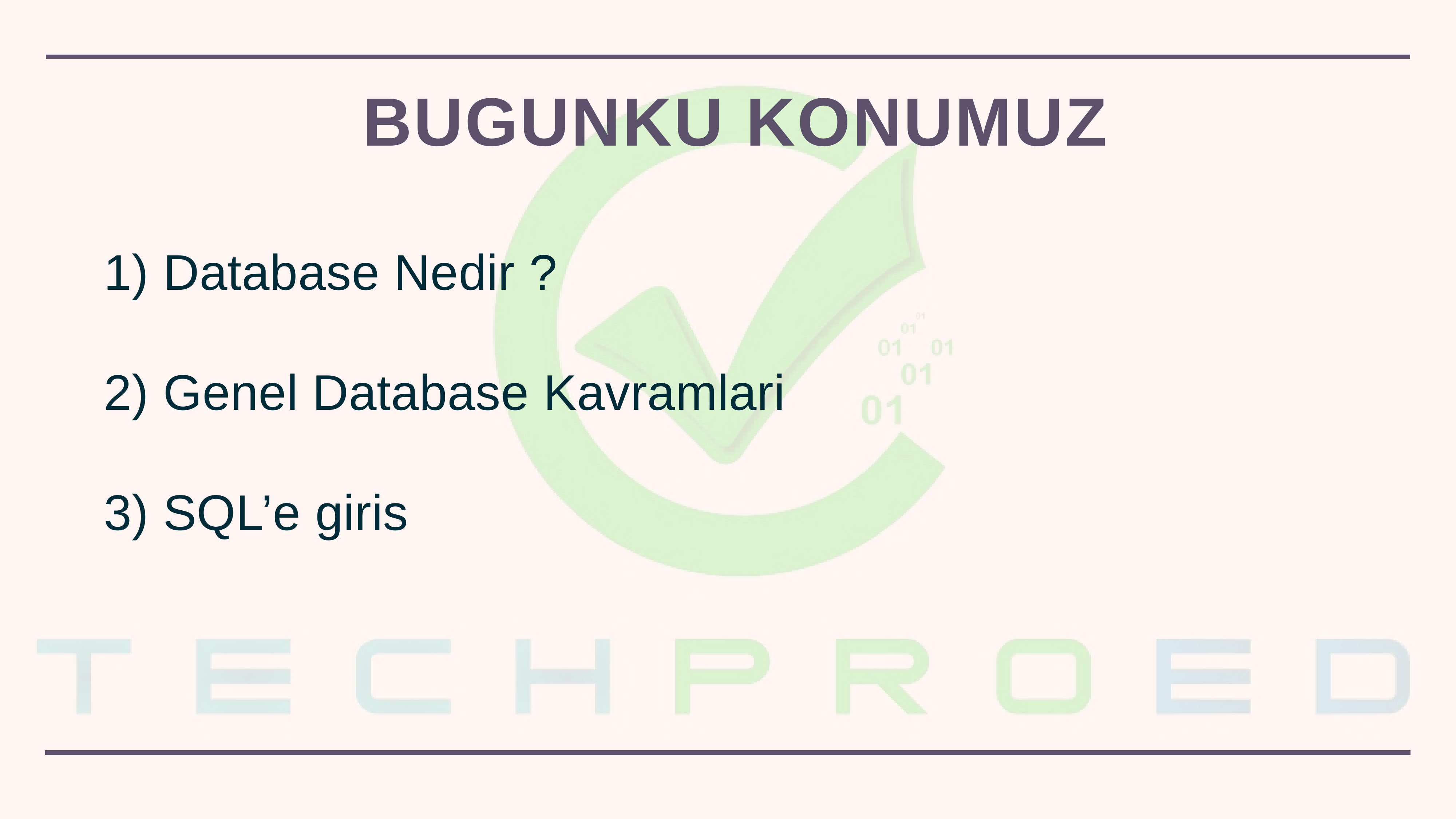

# Bugunku konumuz
1) Database Nedir ?

2) Genel Database Kavramlari

3) SQL’e giris